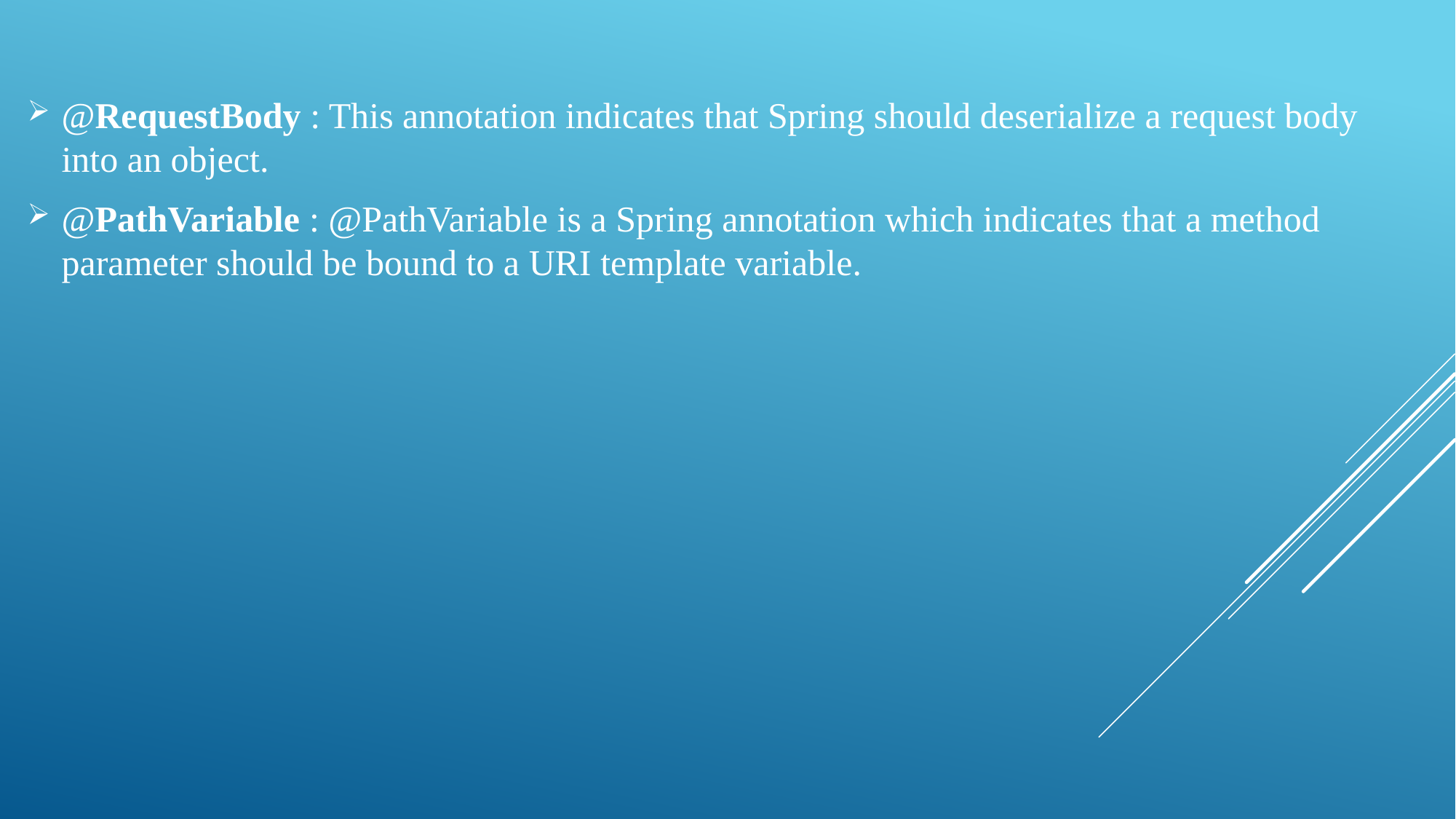

@RequestBody : This annotation indicates that Spring should deserialize a request body into an object.
@PathVariable : @PathVariable is a Spring annotation which indicates that a method parameter should be bound to a URI template variable.